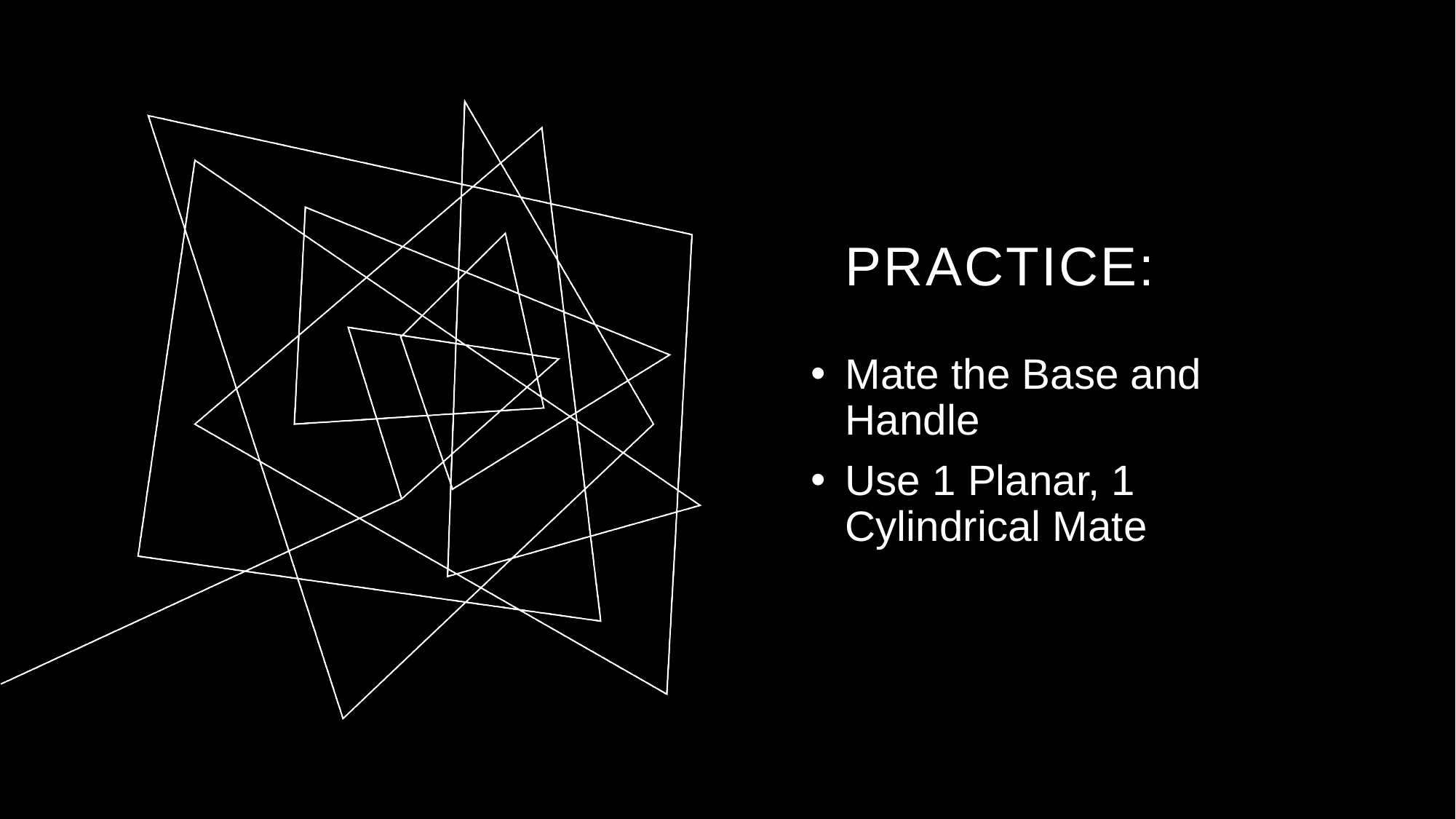

# Practice:
Mate the Base and Handle
Use 1 Planar, 1 Cylindrical Mate